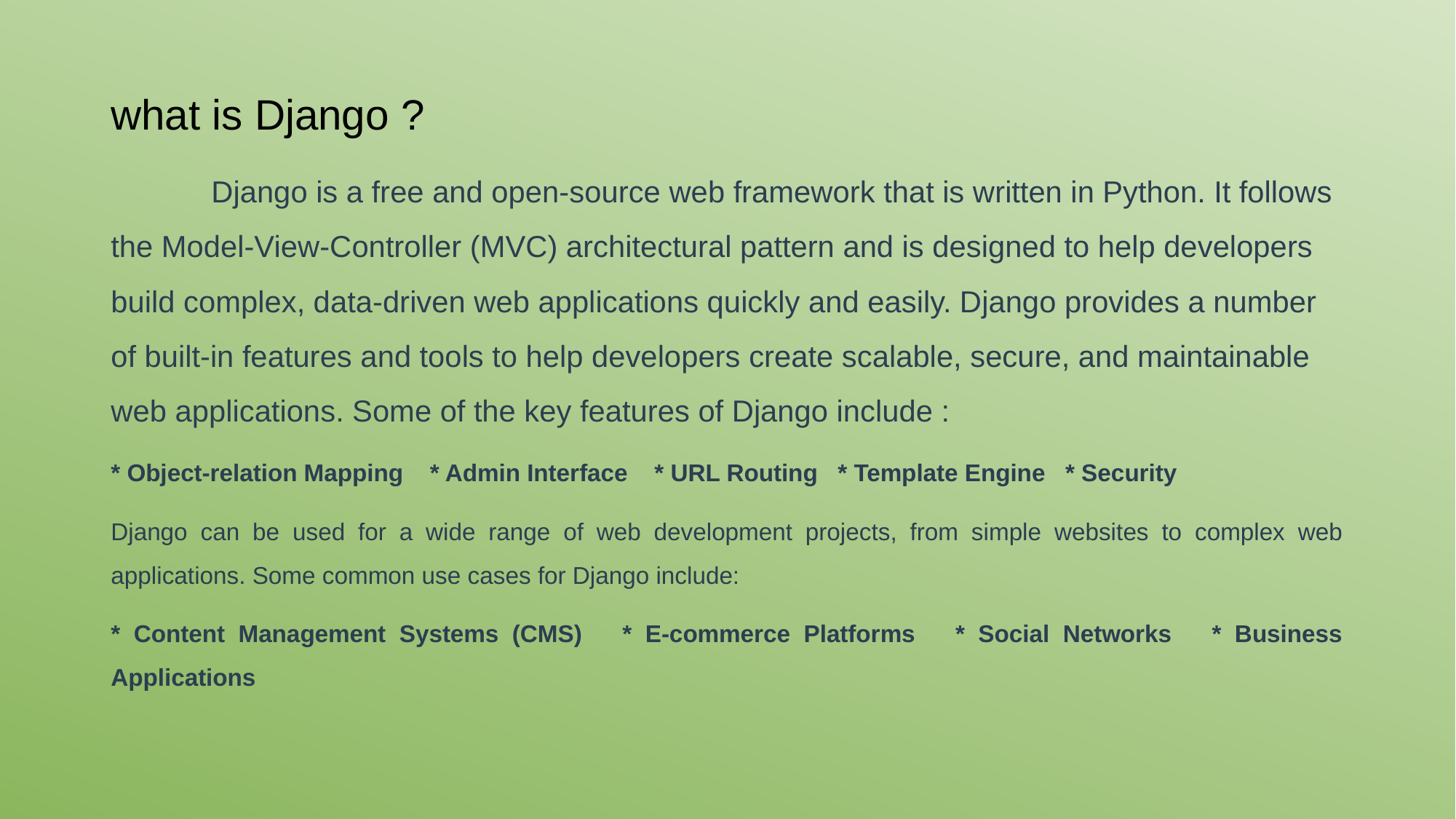

what is Django ?
            Django is a free and open-source web framework that is written in Python. It follows the Model-View-Controller (MVC) architectural pattern and is designed to help developers build complex, data-driven web applications quickly and easily. Django provides a number of built-in features and tools to help developers create scalable, secure, and maintainable web applications. Some of the key features of Django include :
* Object-relation Mapping    * Admin Interface    * URL Routing   * Template Engine   * Security
Django can be used for a wide range of web development projects, from simple websites to complex web applications. Some common use cases for Django include:
* Content Management Systems (CMS)   * E-commerce Platforms   * Social Networks   * Business Applications